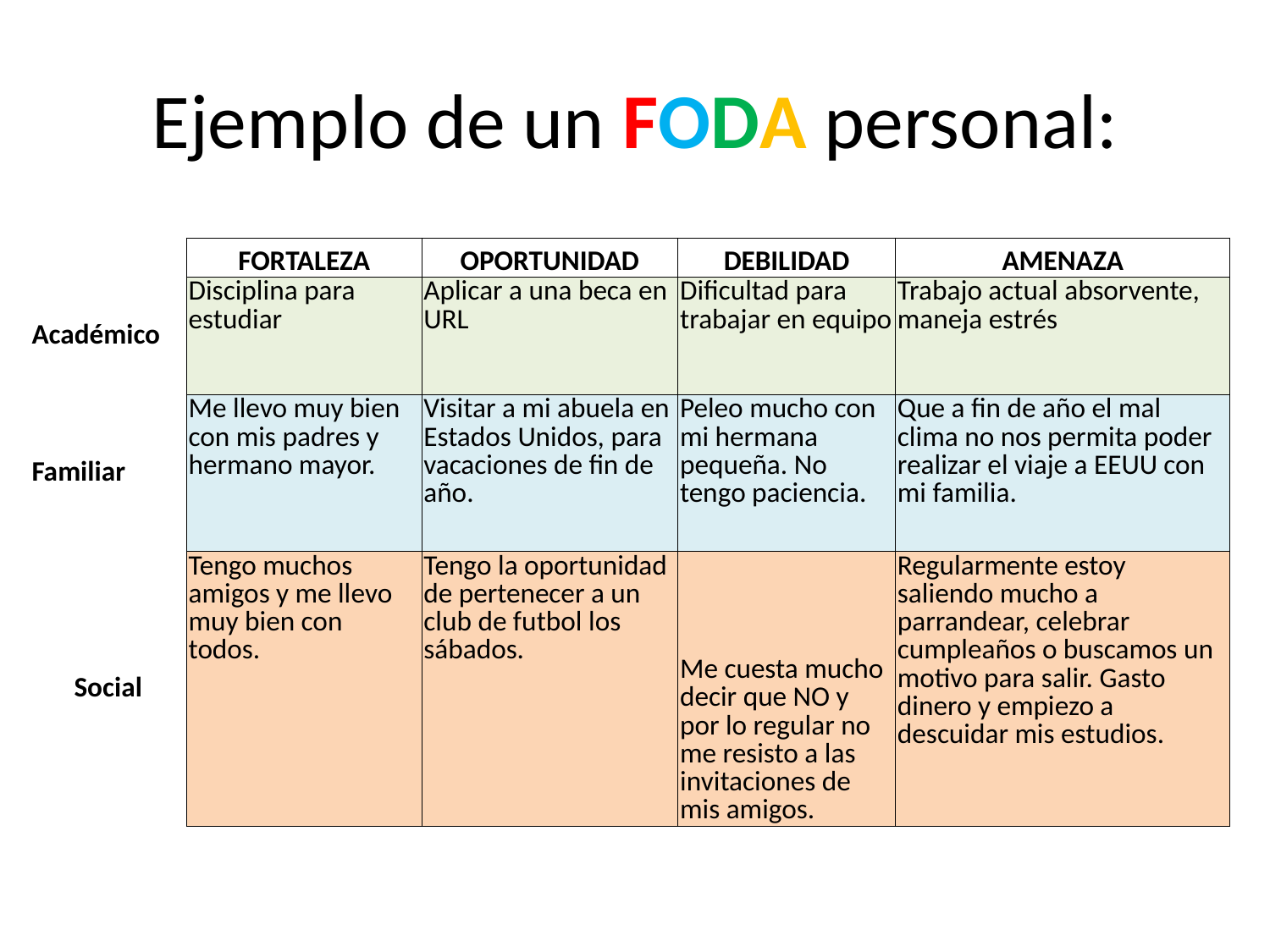

# Ejemplo de un FODA personal:
|  | FORTALEZA | OPORTUNIDAD | DEBILIDAD | AMENAZA |
| --- | --- | --- | --- | --- |
| Académico | Disciplina para estudiar | Aplicar a una beca en URL | Dificultad para trabajar en equipo | Trabajo actual absorvente, maneja estrés |
| Familiar | Me llevo muy bien con mis padres y hermano mayor. | Visitar a mi abuela en Estados Unidos, para vacaciones de fin de año. | Peleo mucho con mi hermana pequeña. No tengo paciencia. | Que a fin de año el mal clima no nos permita poder realizar el viaje a EEUU con mi familia. |
| Social | Tengo muchos amigos y me llevo muy bien con todos. | Tengo la oportunidad de pertenecer a un club de futbol los sábados. | Me cuesta mucho decir que NO y por lo regular no me resisto a las invitaciones de mis amigos. | Regularmente estoy saliendo mucho a parrandear, celebrar cumpleaños o buscamos un motivo para salir. Gasto dinero y empiezo a descuidar mis estudios. |